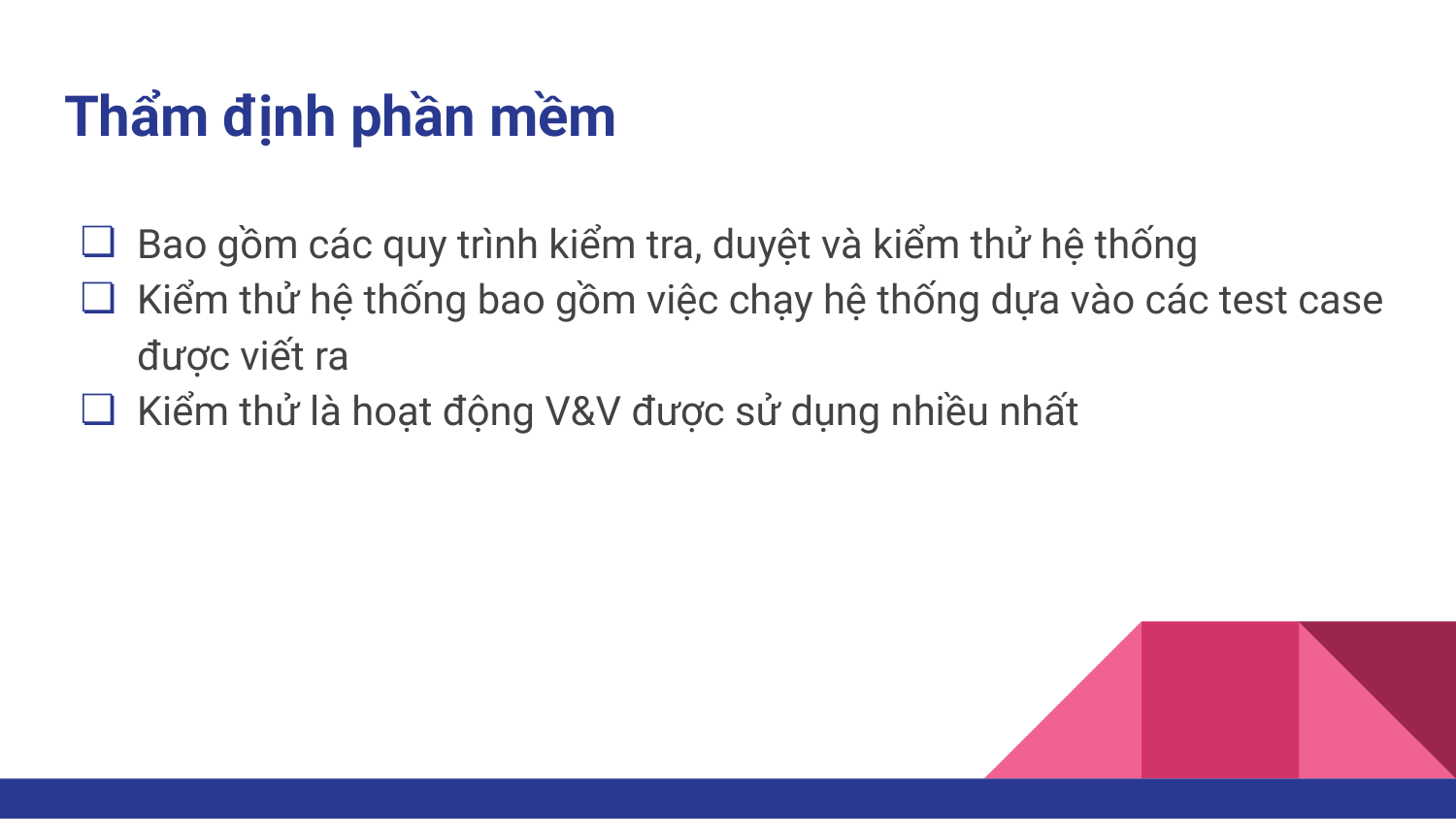

# Thẩm định phần mềm
Bao gồm các quy trình kiểm tra, duyệt và kiểm thử hệ thống
Kiểm thử hệ thống bao gồm việc chạy hệ thống dựa vào các test case được viết ra
Kiểm thử là hoạt động V&V được sử dụng nhiều nhất